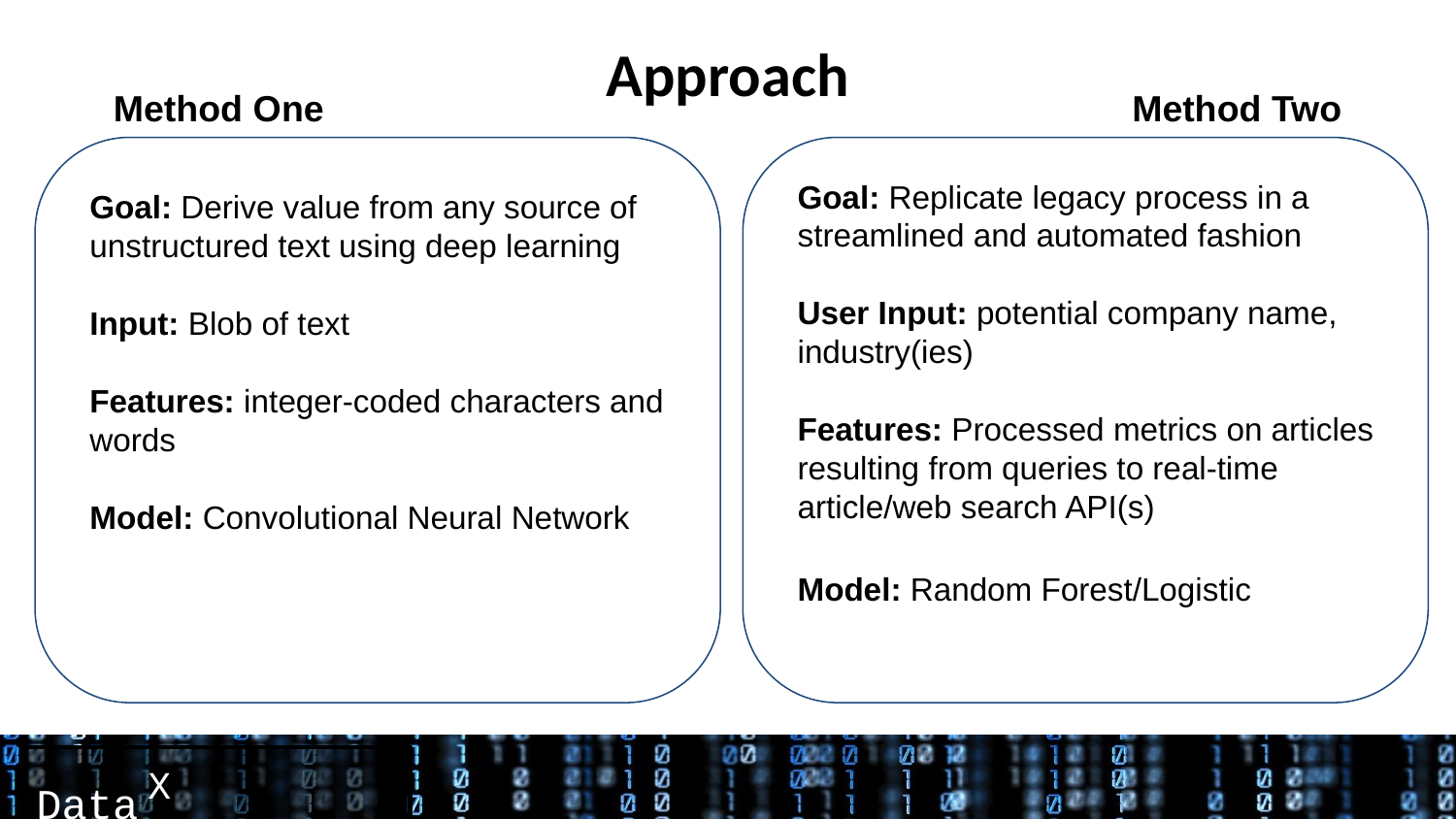

# Approach
Method Two
Method One

Goal: Replicate legacy process in a streamlined and automated fashion

User Input: potential company name, industry(ies)

Features: Processed metrics on articles resulting from queries to real-time article/web search API(s)

Model: Random Forest/Logistic
Goal: Derive value from any source of unstructured text using deep learning

Input: Blob of text

Features: integer-coded characters and words

Model: Convolutional Neural Network